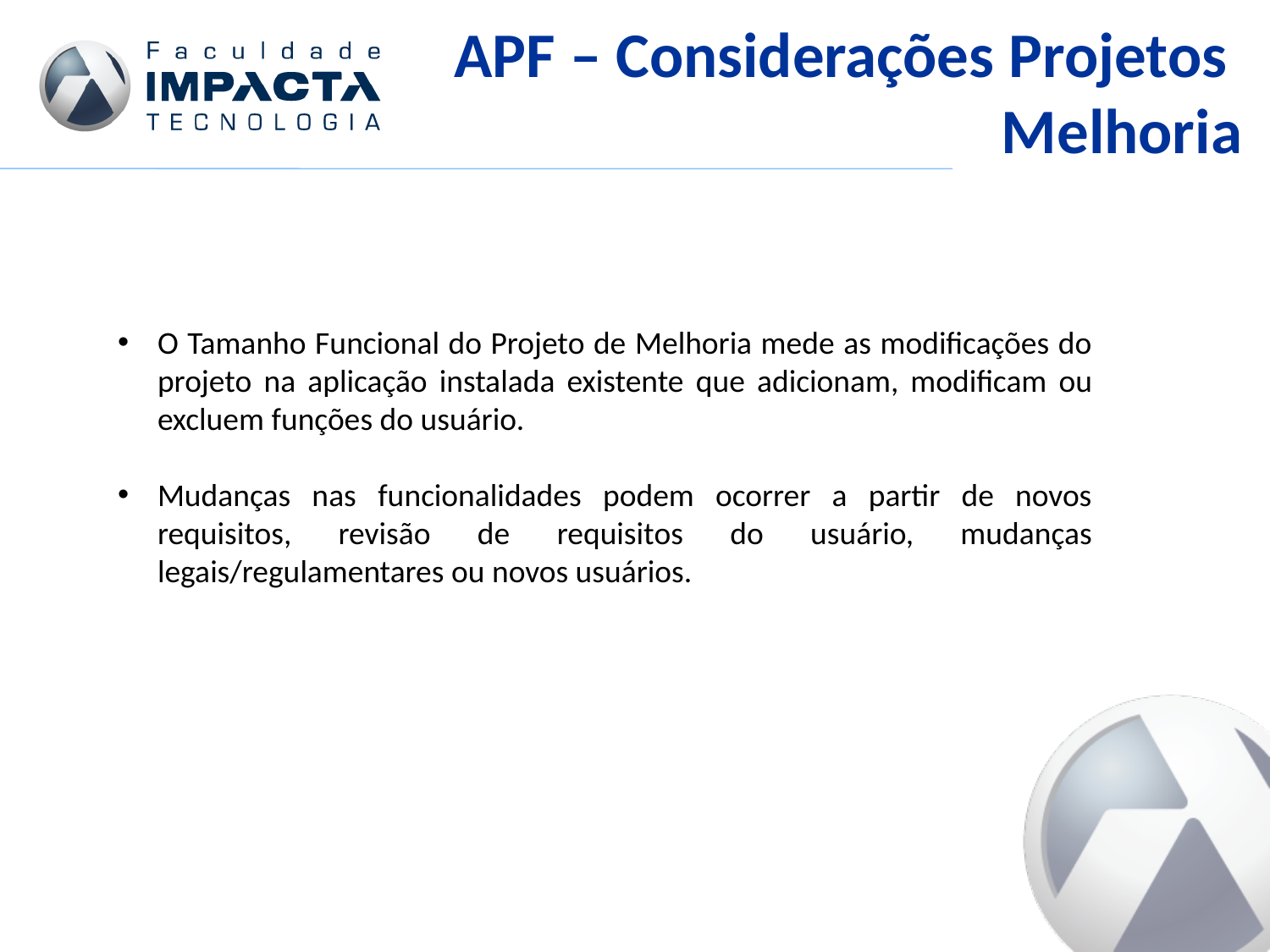

APF – Considerações Projetos
Melhoria
O Tamanho Funcional do Projeto de Melhoria mede as modificações do projeto na aplicação instalada existente que adicionam, modificam ou excluem funções do usuário.

Mudanças nas funcionalidades podem ocorrer a partir de novos requisitos, revisão de requisitos do usuário, mudanças legais/regulamentares ou novos usuários.